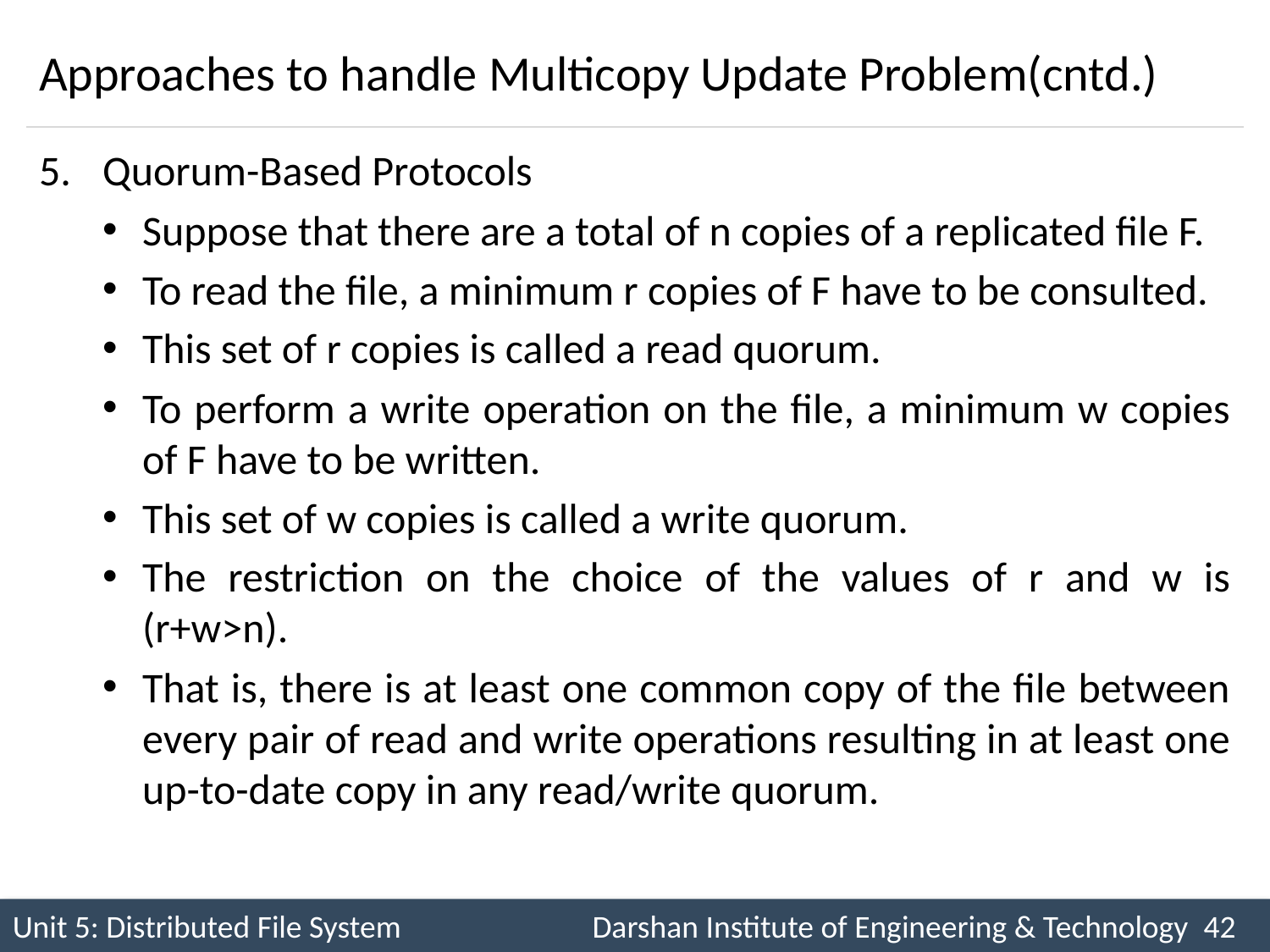

# Approaches to handle Multicopy Update Problem(cntd.)
Quorum-Based Protocols
Suppose that there are a total of n copies of a replicated file F.
To read the file, a minimum r copies of F have to be consulted.
This set of r copies is called a read quorum.
To perform a write operation on the file, a minimum w copies of F have to be written.
This set of w copies is called a write quorum.
The restriction on the choice of the values of r and w is (r+w>n).
That is, there is at least one common copy of the file between every pair of read and write operations resulting in at least one up-to-date copy in any read/write quorum.